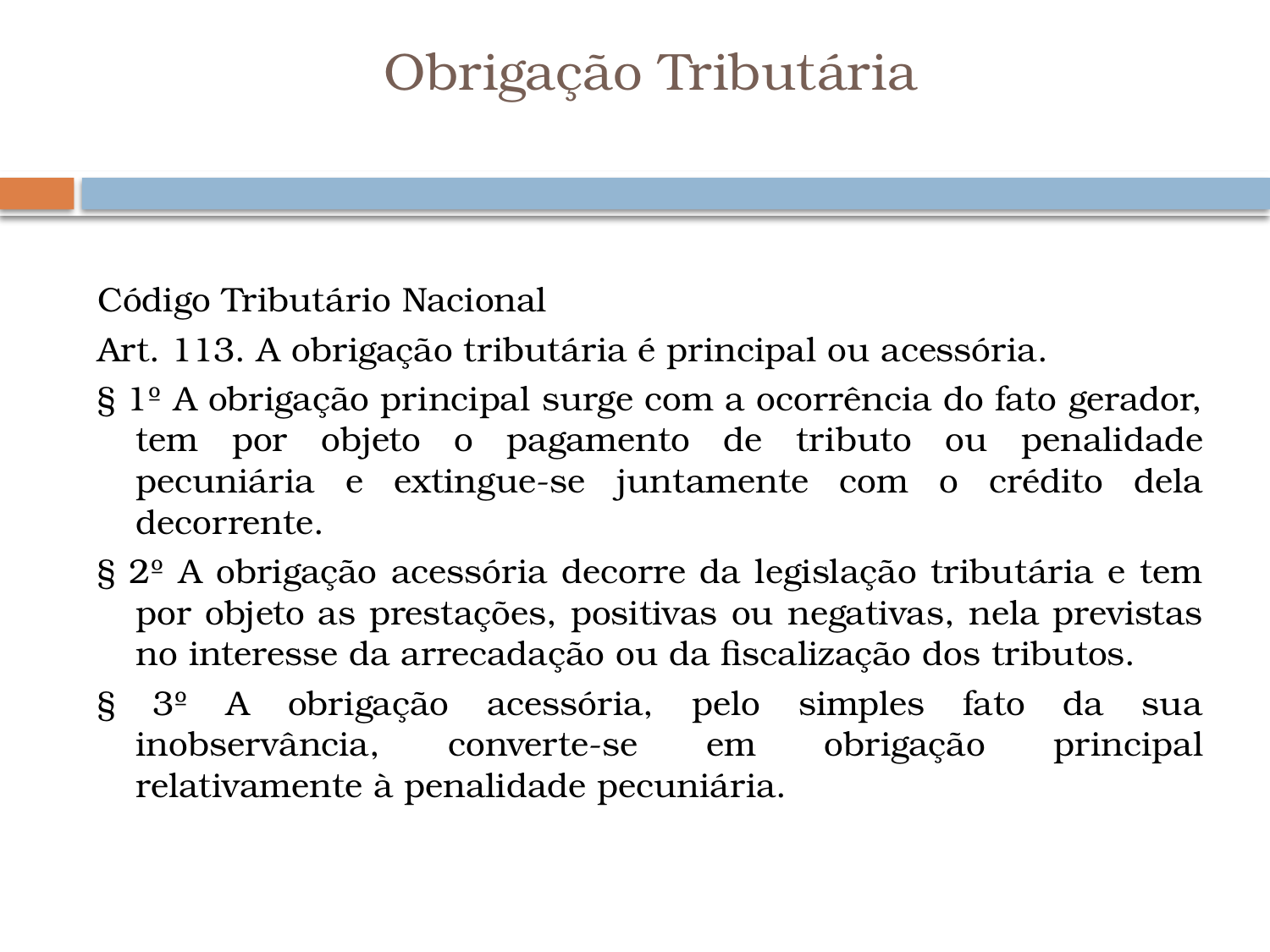

# Obrigação Tributária

Código Tributário Nacional
Art. 113. A obrigação tributária é principal ou acessória.
§ 1º A obrigação principal surge com a ocorrência do fato gerador, tem por objeto o pagamento de tributo ou penalidade pecuniária e extingue-se juntamente com o crédito dela decorrente.
§ 2º A obrigação acessória decorre da legislação tributária e tem por objeto as prestações, positivas ou negativas, nela previstas no interesse da arrecadação ou da fiscalização dos tributos.
§ 3º A obrigação acessória, pelo simples fato da sua inobservância, converte-se em obrigação principal relativamente à penalidade pecuniária.